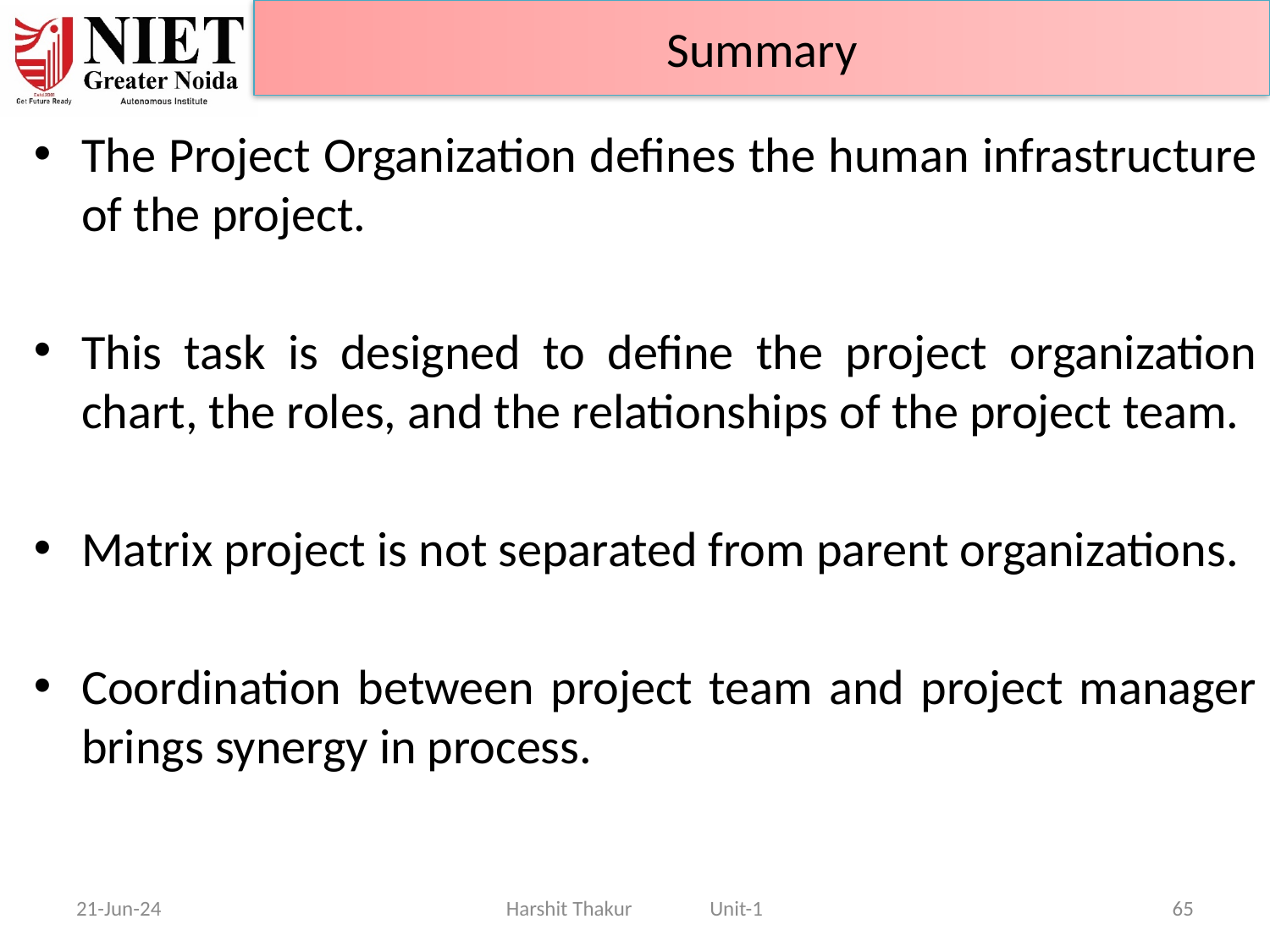

Summary
The Project Organization defines the human infrastructure of the project.

This task is designed to define the project organization chart, the roles, and the relationships of the project team.

Matrix project is not separated from parent organizations.

Coordination between project team and project manager brings synergy in process.

21-Jun-24
Harshit Thakur                Unit-1
65